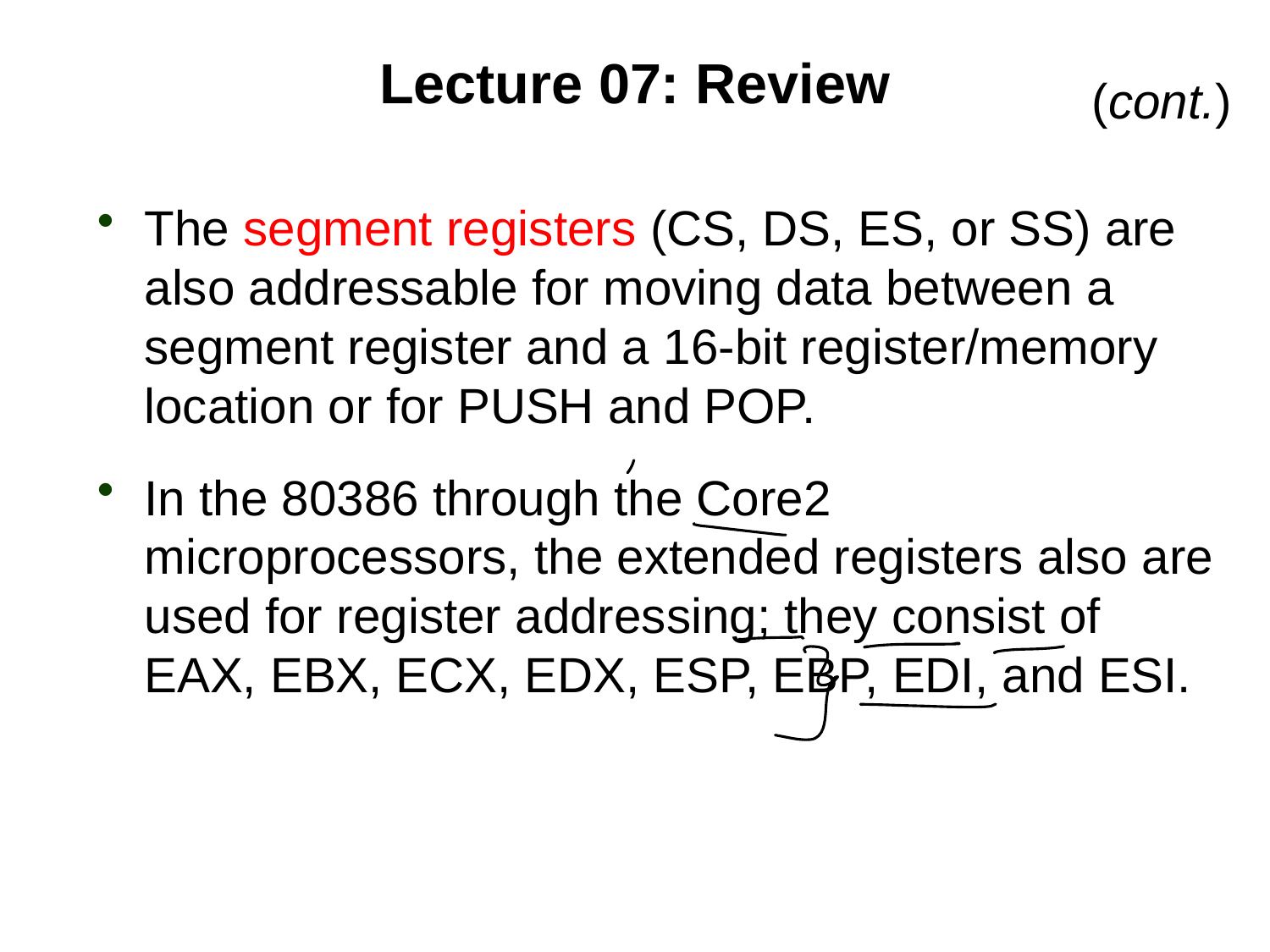

# Lecture 07: Review
(cont.)

The segment registers (CS, DS, ES, or SS) are also addressable for moving data between a segment register and a 16-bit register/memory location or for PUSH and POP.
In the 80386 through the Core2 microprocessors, the extended registers also are used for register addressing; they consist of EAX, EBX, ECX, EDX, ESP, EBP, EDI, and ESI.